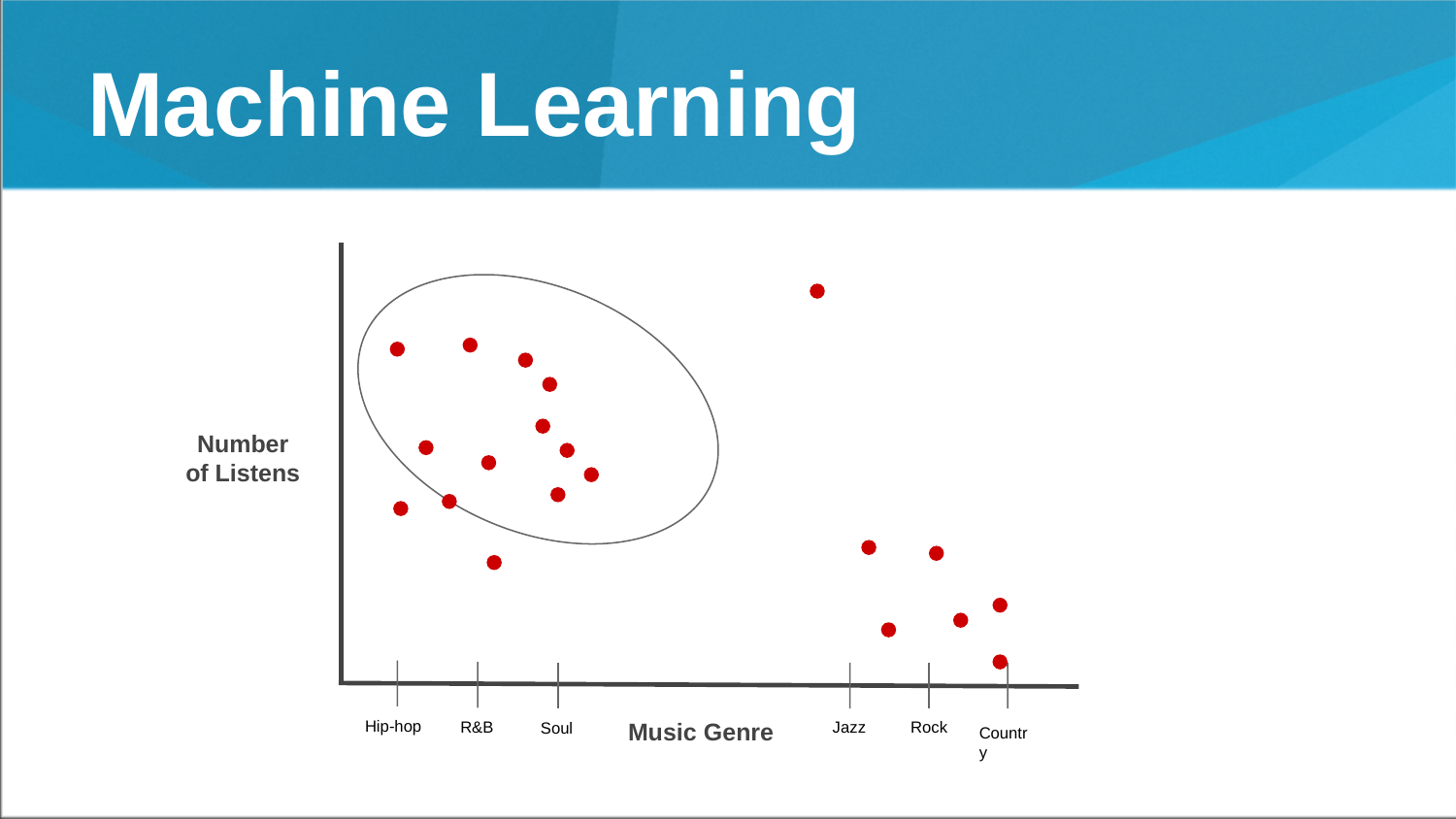

# Machine Learning

Number of Listens

Music Genre
Hip-hop
R&B
Jazz
Rock
Soul
Country